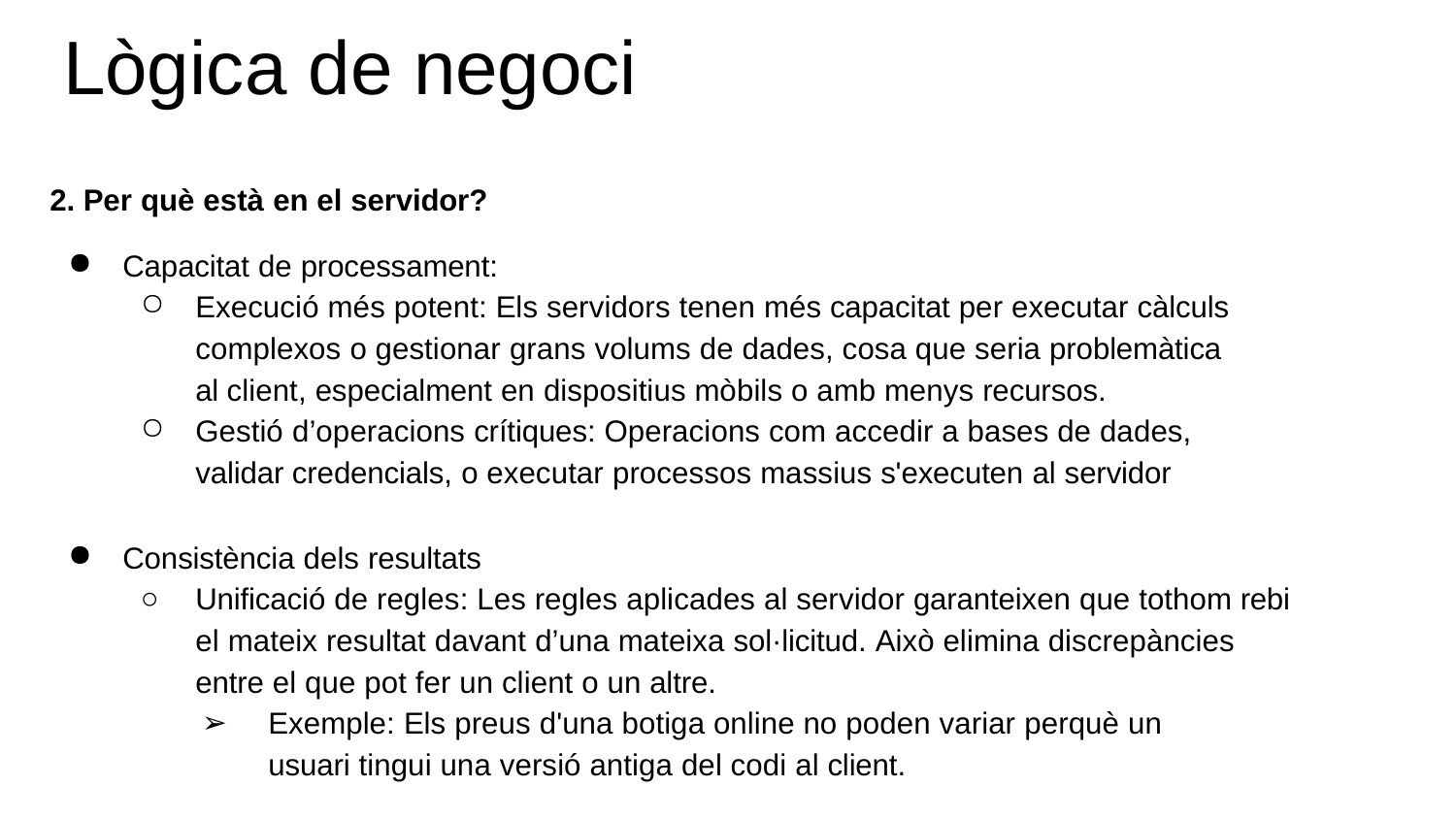

# Lògica de negoci
Per què està en el servidor?
Capacitat de processament:
Execució més potent: Els servidors tenen més capacitat per executar càlculs complexos o gestionar grans volums de dades, cosa que seria problemàtica al client, especialment en dispositius mòbils o amb menys recursos.
Gestió d’operacions crítiques: Operacions com accedir a bases de dades, validar credencials, o executar processos massius s'executen al servidor

Consistència dels resultats
Unificació de regles: Les regles aplicades al servidor garanteixen que tothom rebi el mateix resultat davant d’una mateixa sol·licitud. Això elimina discrepàncies entre el que pot fer un client o un altre.
Exemple: Els preus d'una botiga online no poden variar perquè un usuari tingui una versió antiga del codi al client.